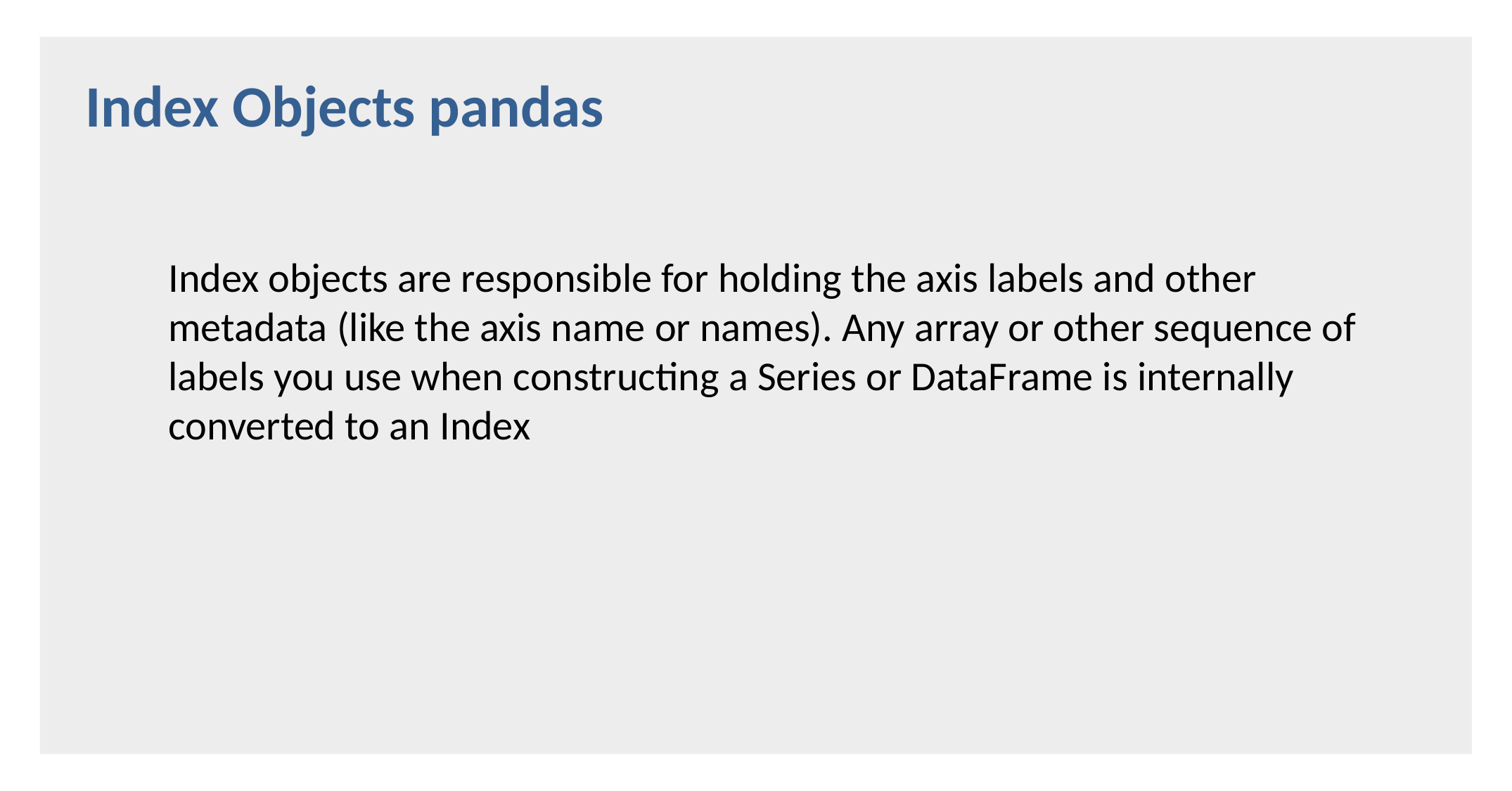

Index Objects pandas

Index objects are responsible for holding the axis labels and other metadata (like the axis name or names). Any array or other sequence of labels you use when constructing a Series or DataFrame is internally converted to an Index